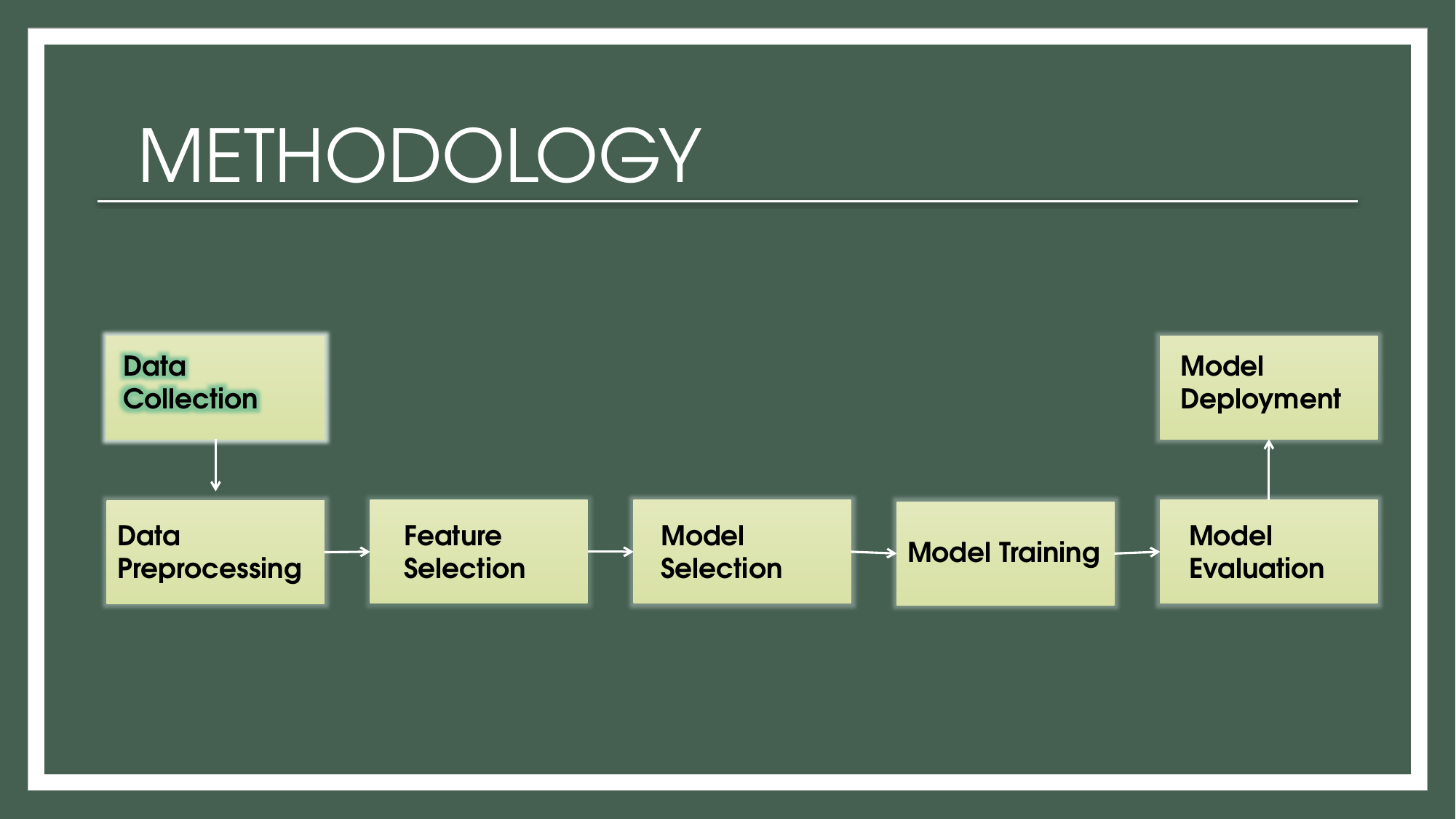

# METHODOLOGY

Data Collection

Model Deployment

Data Preprocessing
Feature Selection

Model Selection

Model Evaluation

Model Training